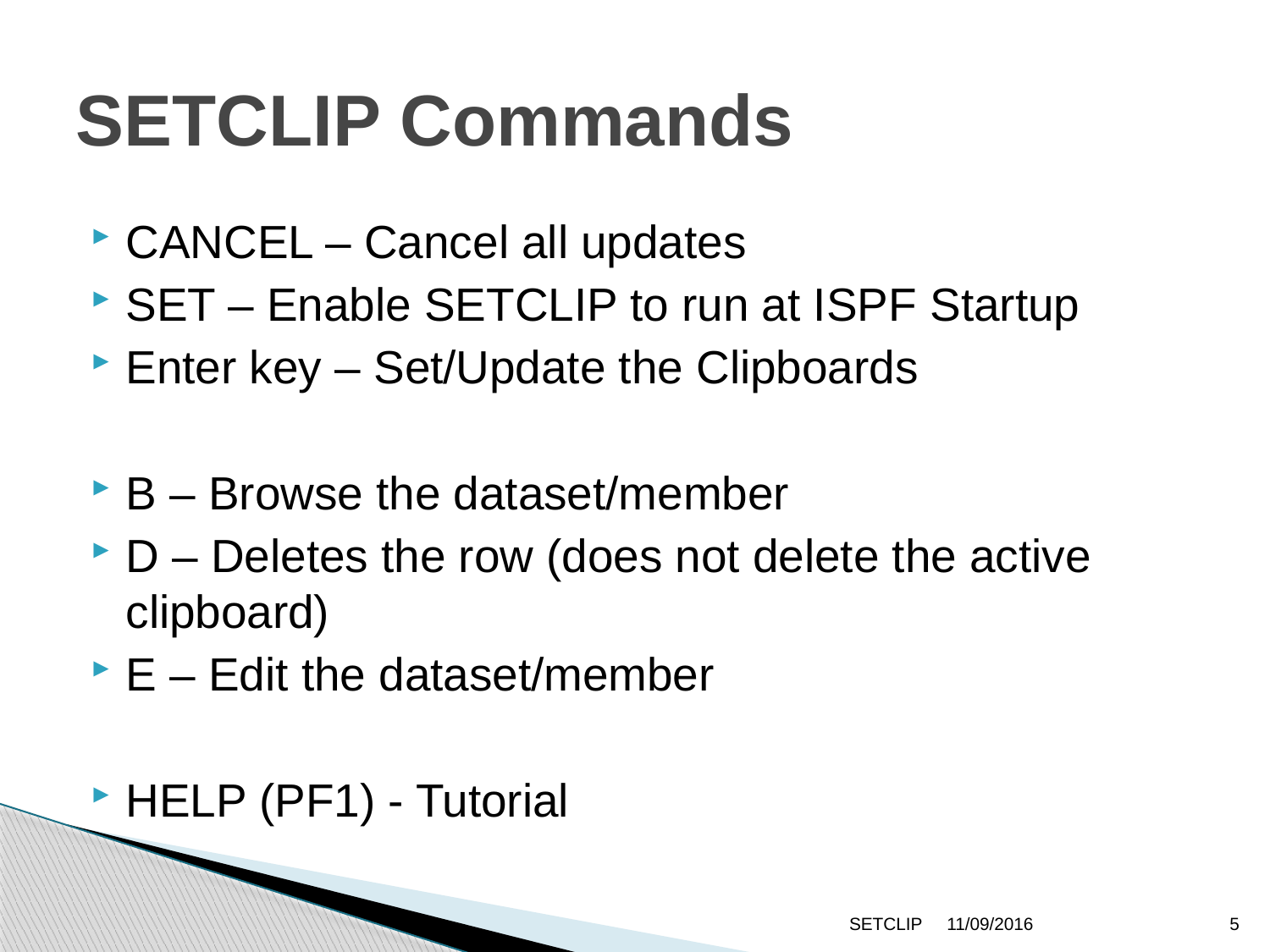

# SETCLIP Commands
CANCEL – Cancel all updates
SET – Enable SETCLIP to run at ISPF Startup
Enter key – Set/Update the Clipboards

B – Browse the dataset/member
D – Deletes the row (does not delete the active clipboard)
E – Edit the dataset/member

HELP (PF1) - Tutorial
SETCLIP
11/09/2016
5